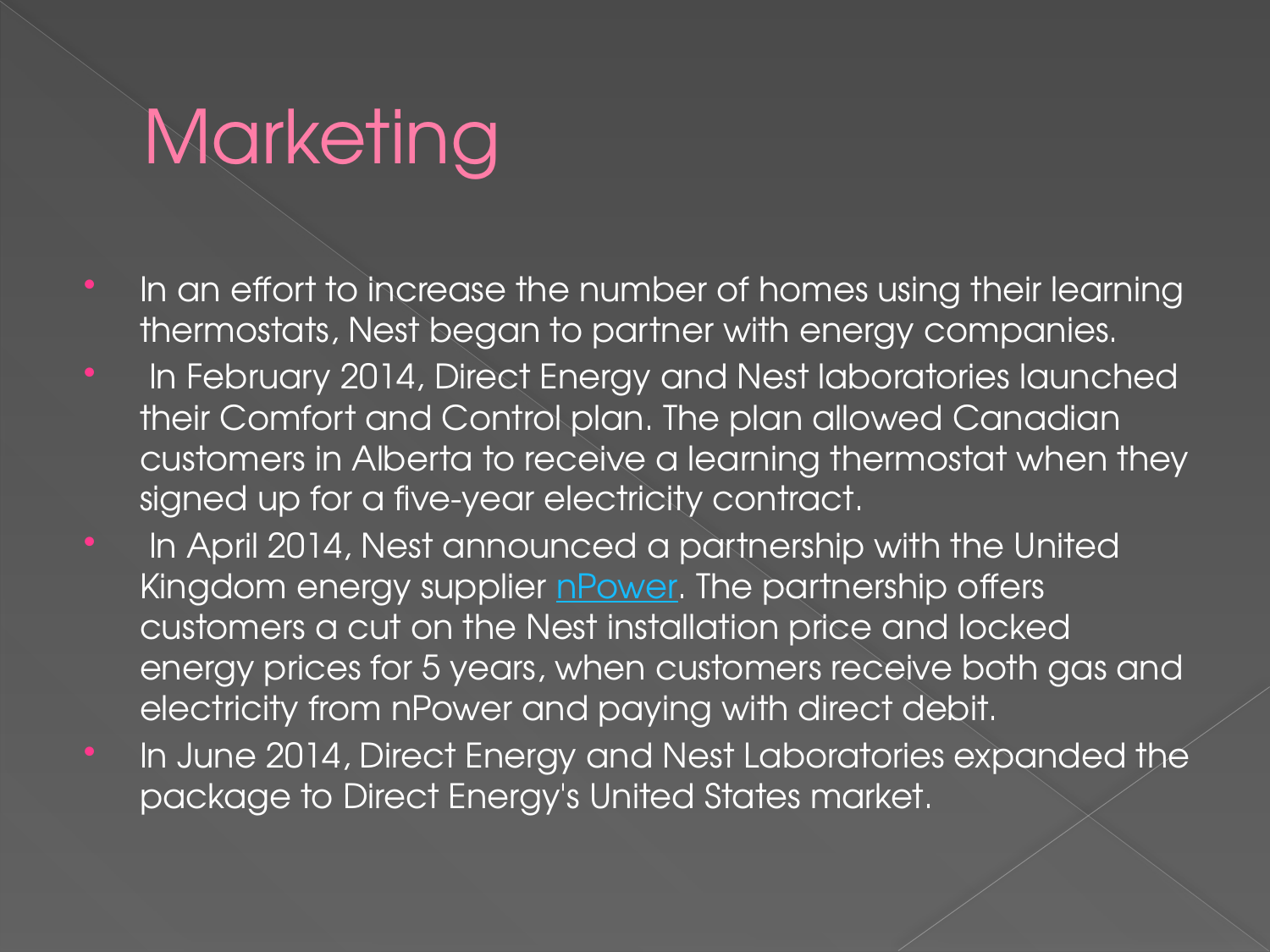

# Marketing
In an effort to increase the number of homes using their learning thermostats, Nest began to partner with energy companies.
 In February 2014, Direct Energy and Nest laboratories launched their Comfort and Control plan. The plan allowed Canadian customers in Alberta to receive a learning thermostat when they signed up for a five-year electricity contract.
 In April 2014, Nest announced a partnership with the United Kingdom energy supplier nPower. The partnership offers customers a cut on the Nest installation price and locked energy prices for 5 years, when customers receive both gas and electricity from nPower and paying with direct debit.
In June 2014, Direct Energy and Nest Laboratories expanded the package to Direct Energy's United States market.